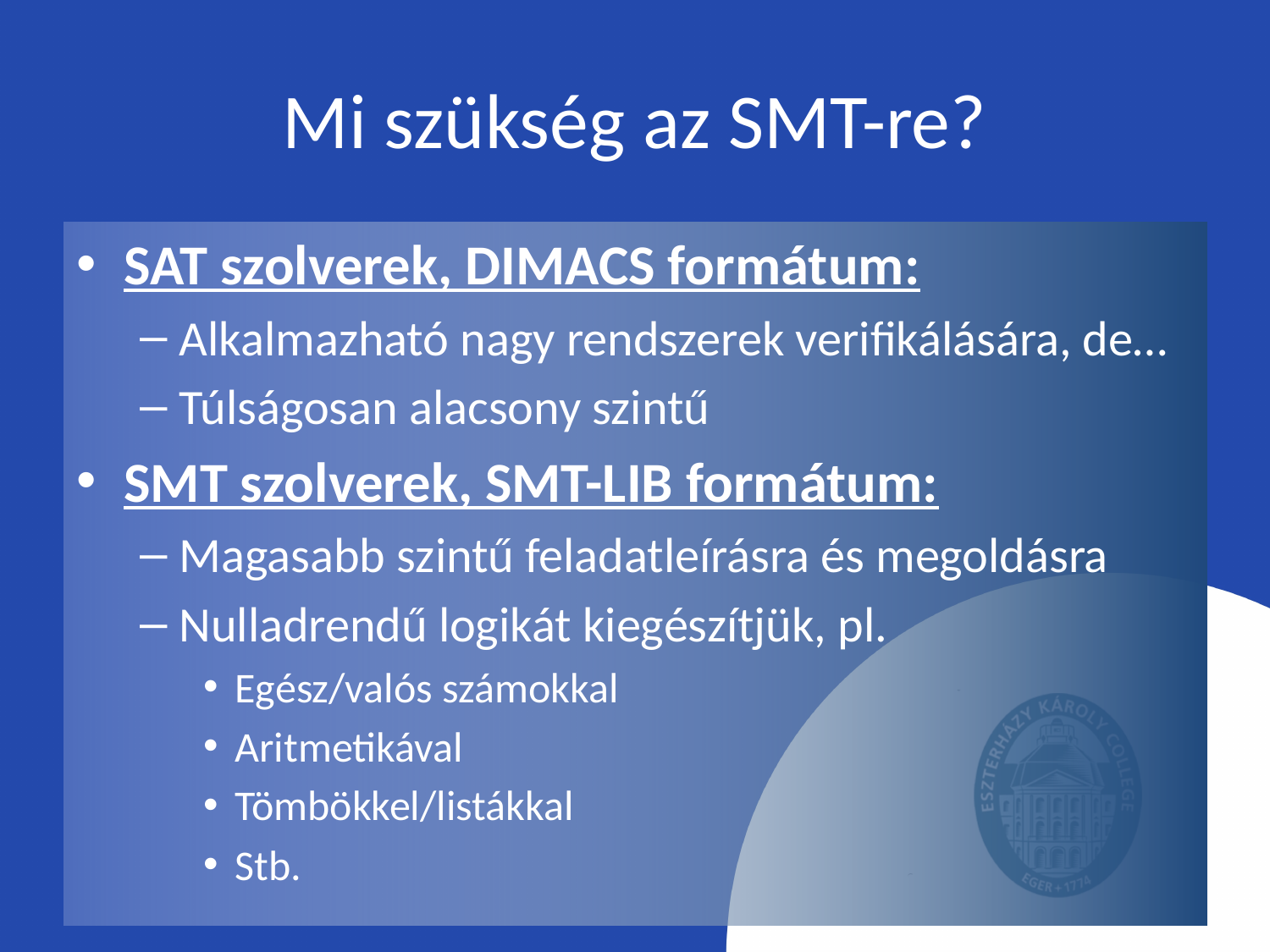

# Mi szükség az SMT-re?
SAT szolverek, DIMACS formátum:
Alkalmazható nagy rendszerek verifikálására, de…
Túlságosan alacsony szintű
SMT szolverek, SMT-LIB formátum:
Magasabb szintű feladatleírásra és megoldásra
Nulladrendű logikát kiegészítjük, pl.
Egész/valós számokkal
Aritmetikával
Tömbökkel/listákkal
Stb.